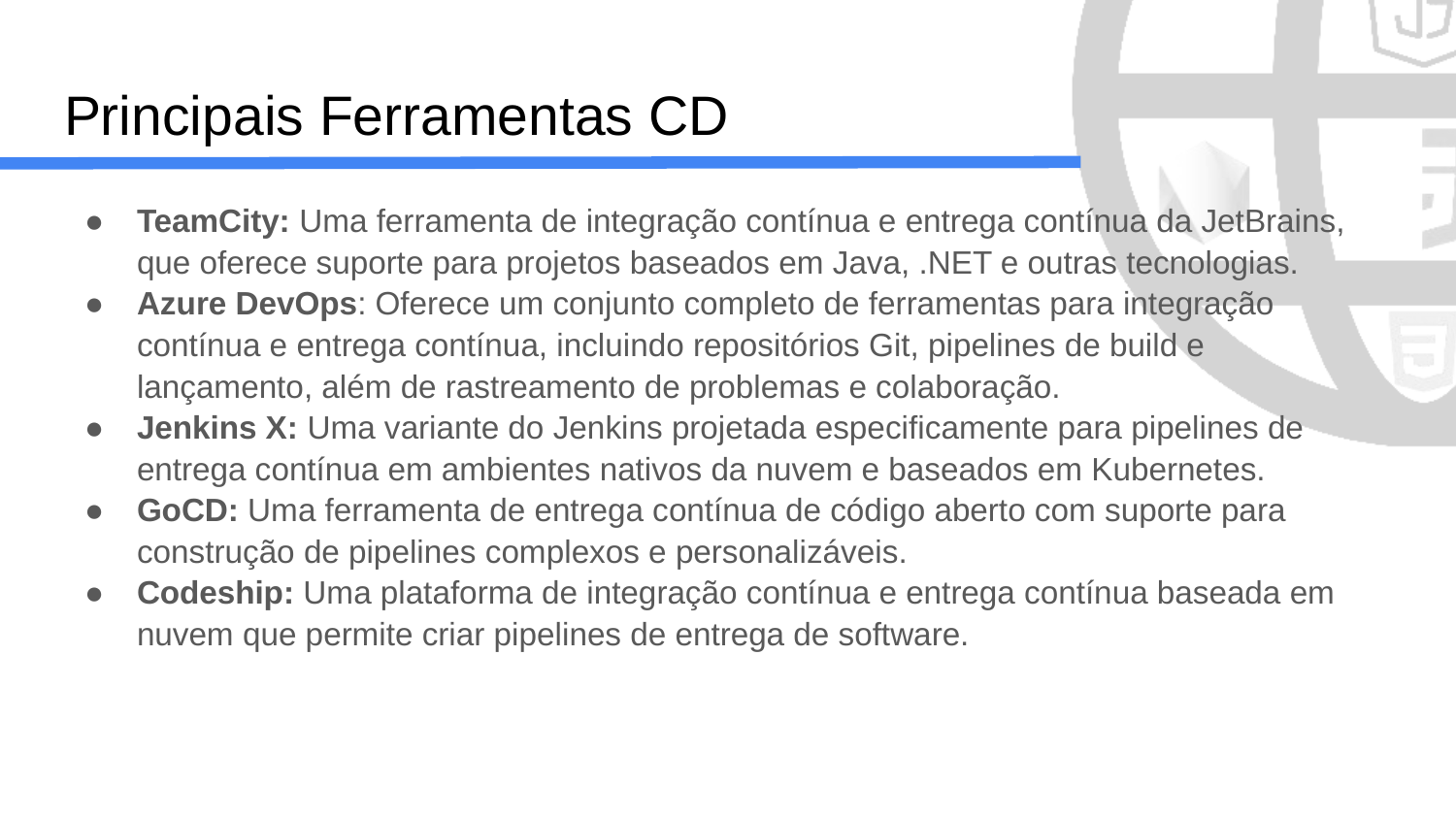

# Principais Ferramentas CD
TeamCity: Uma ferramenta de integração contínua e entrega contínua da JetBrains, que oferece suporte para projetos baseados em Java, .NET e outras tecnologias.
Azure DevOps: Oferece um conjunto completo de ferramentas para integração contínua e entrega contínua, incluindo repositórios Git, pipelines de build e lançamento, além de rastreamento de problemas e colaboração.
Jenkins X: Uma variante do Jenkins projetada especificamente para pipelines de entrega contínua em ambientes nativos da nuvem e baseados em Kubernetes.
GoCD: Uma ferramenta de entrega contínua de código aberto com suporte para construção de pipelines complexos e personalizáveis.
Codeship: Uma plataforma de integração contínua e entrega contínua baseada em nuvem que permite criar pipelines de entrega de software.